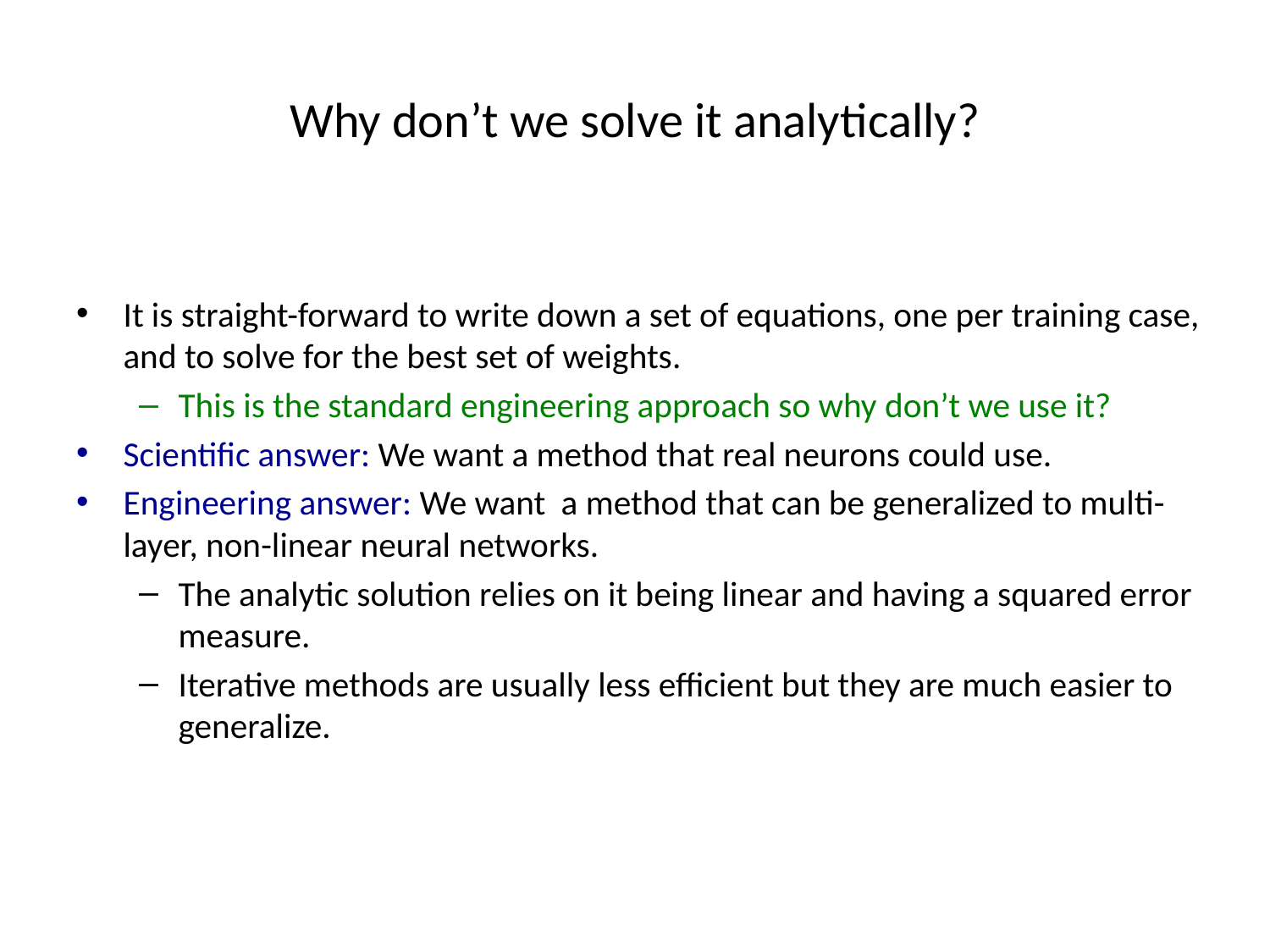

# Why don’t we solve it analytically?
It is straight-forward to write down a set of equations, one per training case, and to solve for the best set of weights.
This is the standard engineering approach so why don’t we use it?
Scientific answer: We want a method that real neurons could use.
Engineering answer: We want  a method that can be generalized to multi-layer, non-linear neural networks.
The analytic solution relies on it being linear and having a squared error measure.
Iterative methods are usually less efficient but they are much easier to generalize.